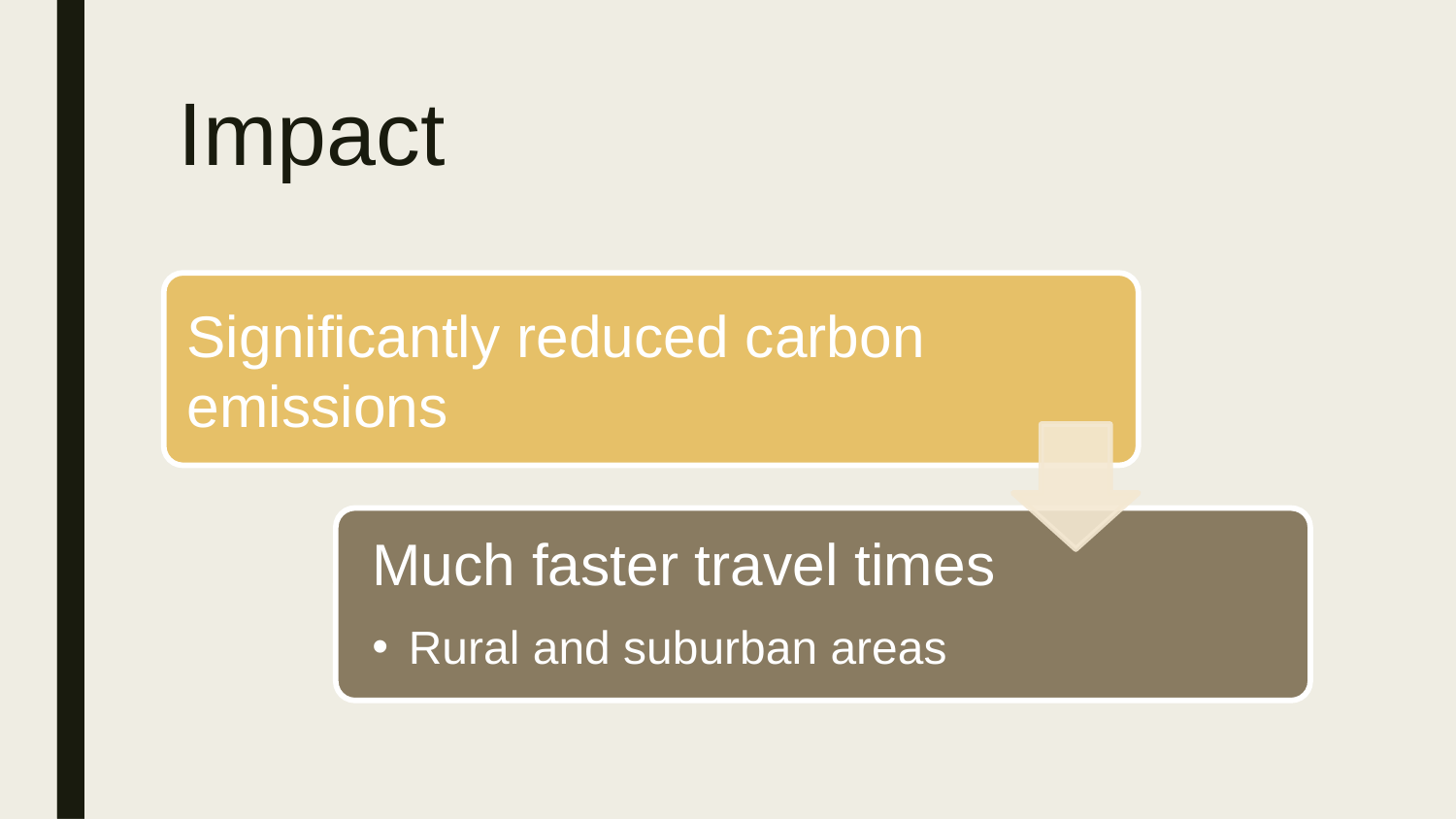

# Impact

Significantly reduced carbon emissions

Much faster travel times
Rural and suburban areas